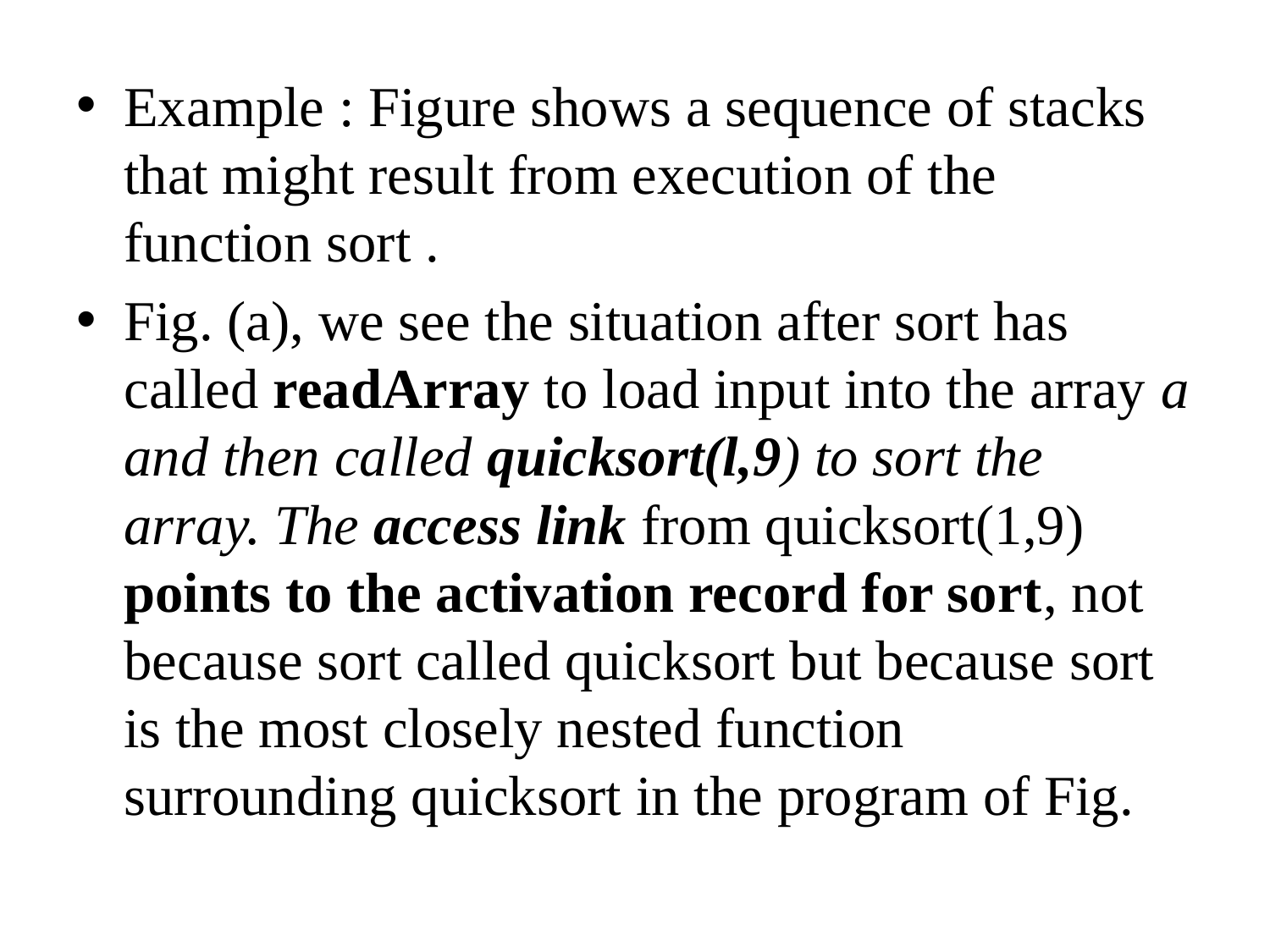

Example : Figure shows a sequence of stacks that might result from execution of the function sort .
Fig. (a), we see the situation after sort has called readArray to load input into the array a and then called quicksort(l,9) to sort the array. The access link from quicksort(1,9) points to the activation record for sort, not because sort called quicksort but because sort is the most closely nested function surrounding quicksort in the program of Fig.